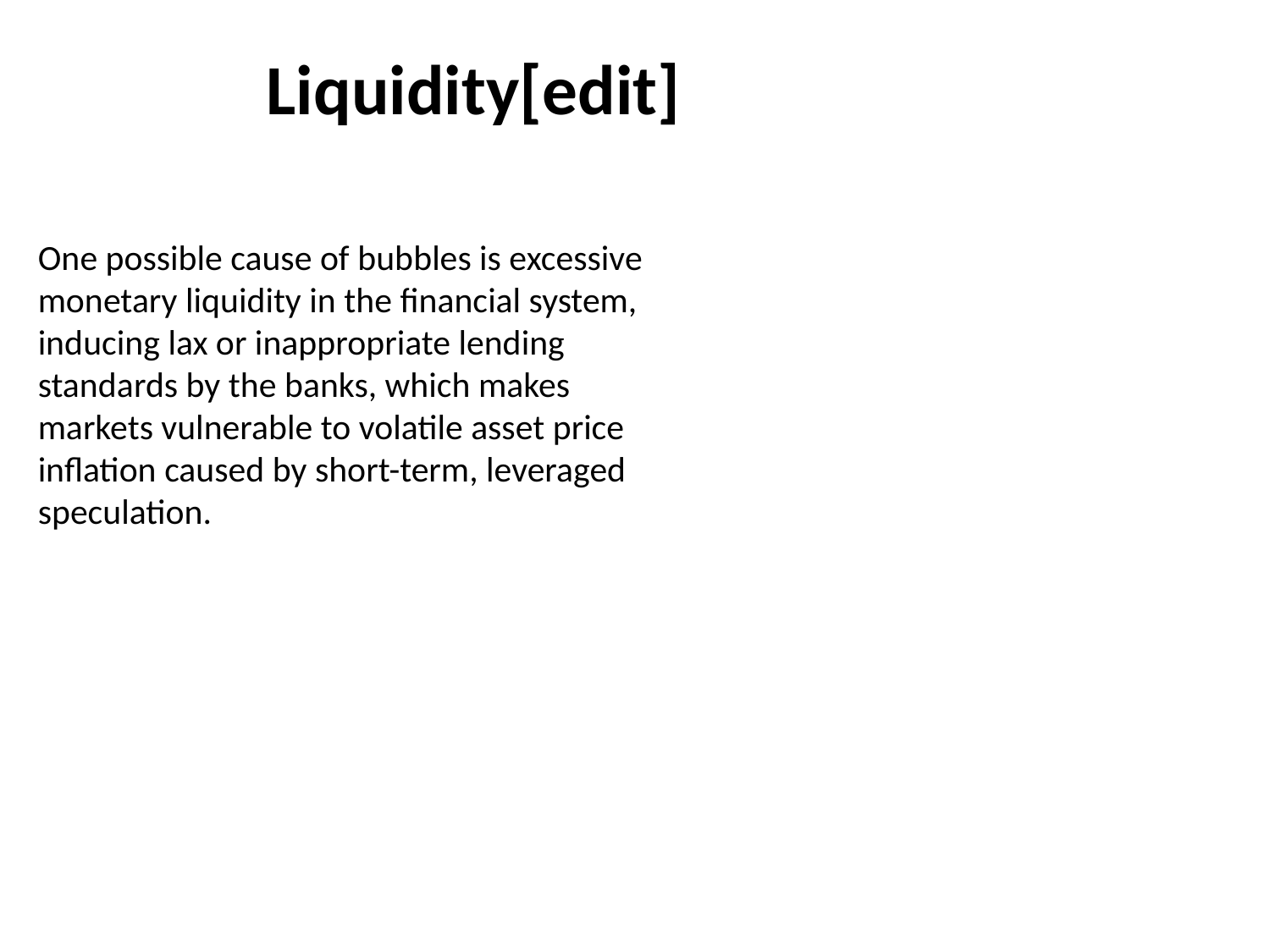

Liquidity[edit]

One possible cause of bubbles is excessive monetary liquidity in the financial system, inducing lax or inappropriate lending standards by the banks, which makes markets vulnerable to volatile asset price inflation caused by short-term, leveraged speculation.